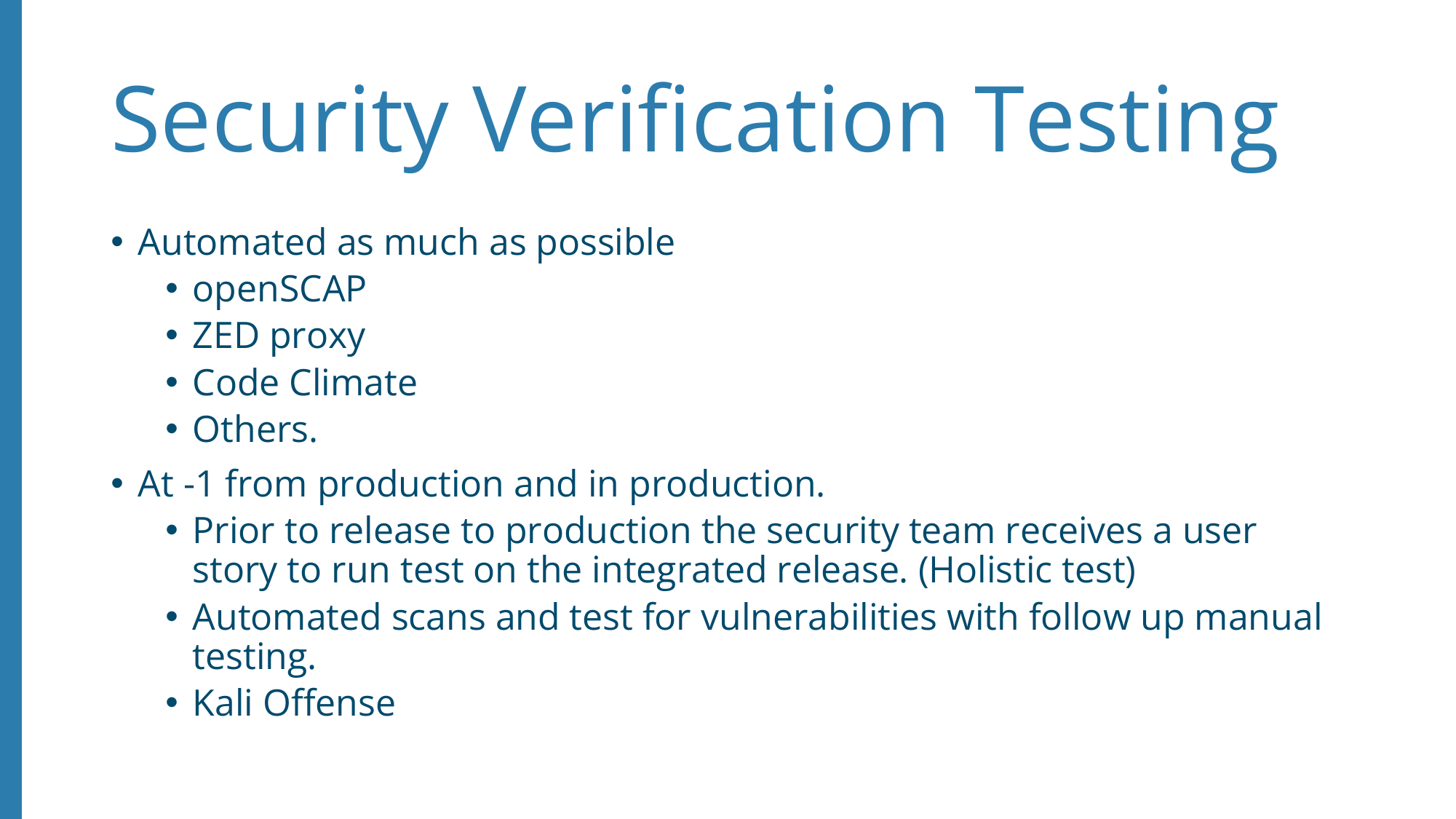

# Security Verification Testing
Automated as much as possible
openSCAP
ZED proxy
Code Climate
Others.
At -1 from production and in production.
Prior to release to production the security team receives a user story to run test on the integrated release. (Holistic test)
Automated scans and test for vulnerabilities with follow up manual testing.
Kali Offense